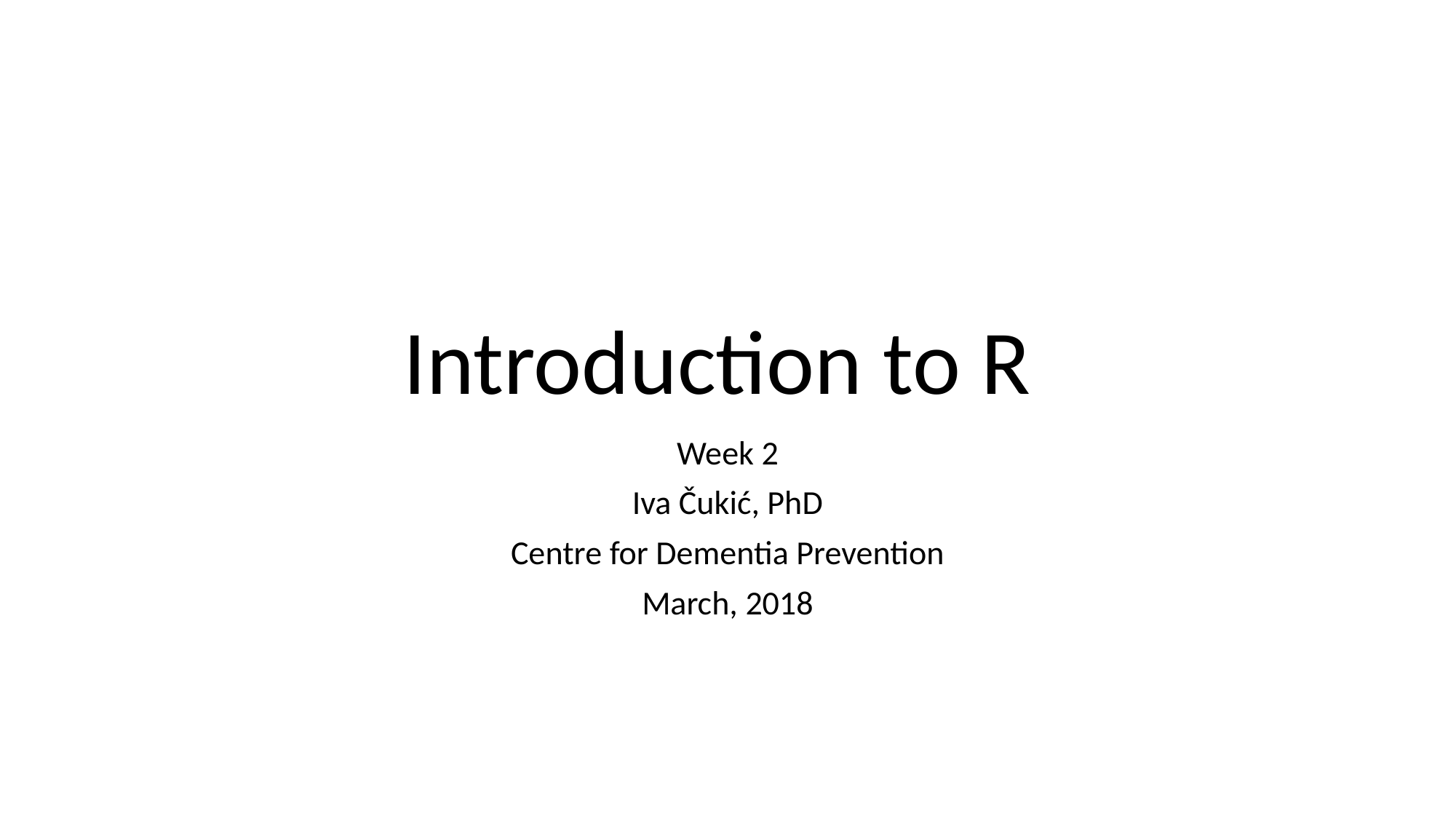

# Introduction to R
Week 2
Iva Čukić, PhD
Centre for Dementia Prevention
March, 2018